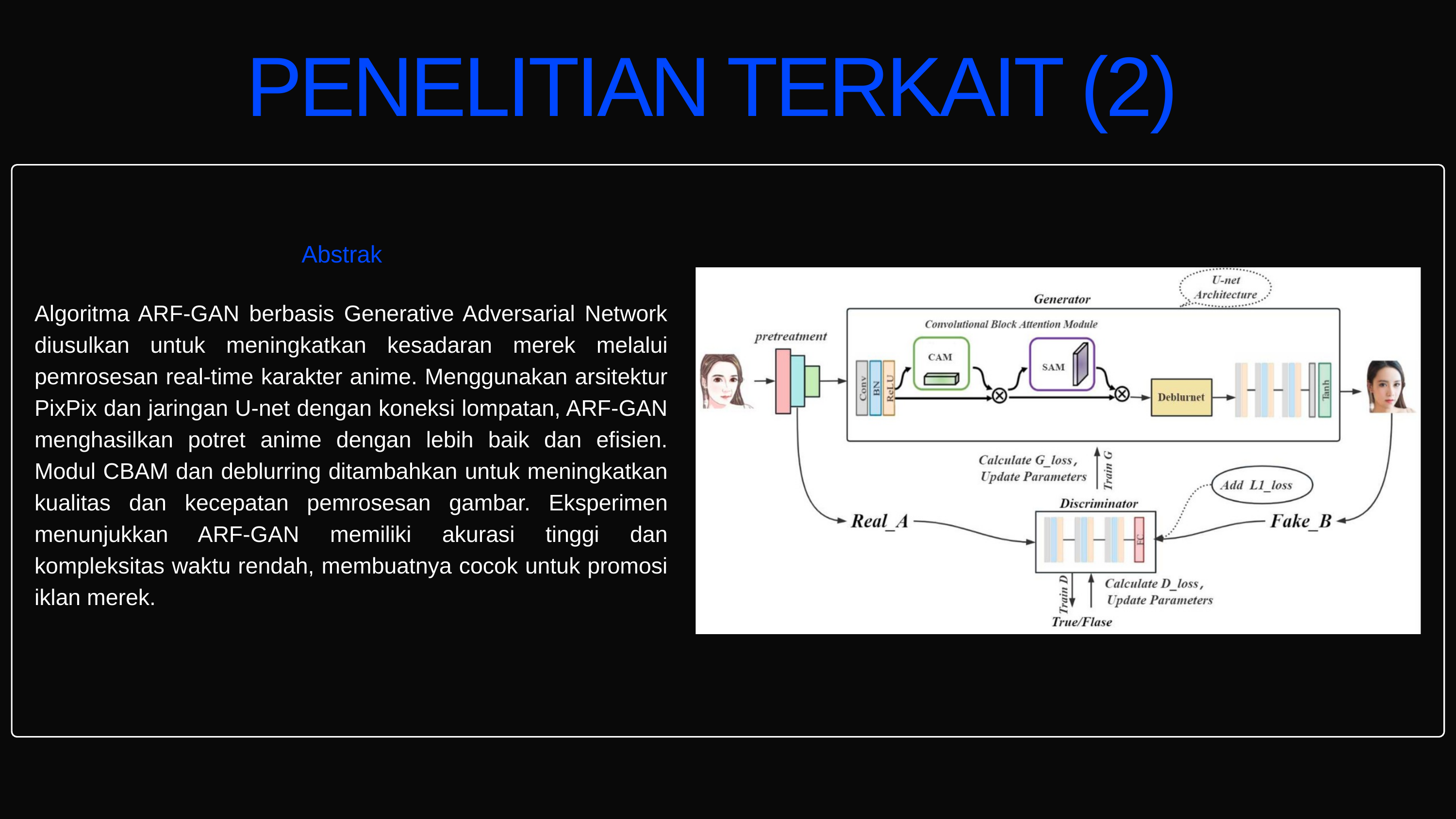

PENELITIAN TERKAIT (2)

Abstrak

Algoritma ARF-GAN berbasis Generative Adversarial Network diusulkan untuk meningkatkan kesadaran merek melalui pemrosesan real-time karakter anime. Menggunakan arsitektur PixPix dan jaringan U-net dengan koneksi lompatan, ARF-GAN menghasilkan potret anime dengan lebih baik dan efisien. Modul CBAM dan deblurring ditambahkan untuk meningkatkan kualitas dan kecepatan pemrosesan gambar. Eksperimen menunjukkan ARF-GAN memiliki akurasi tinggi dan kompleksitas waktu rendah, membuatnya cocok untuk promosi iklan merek.